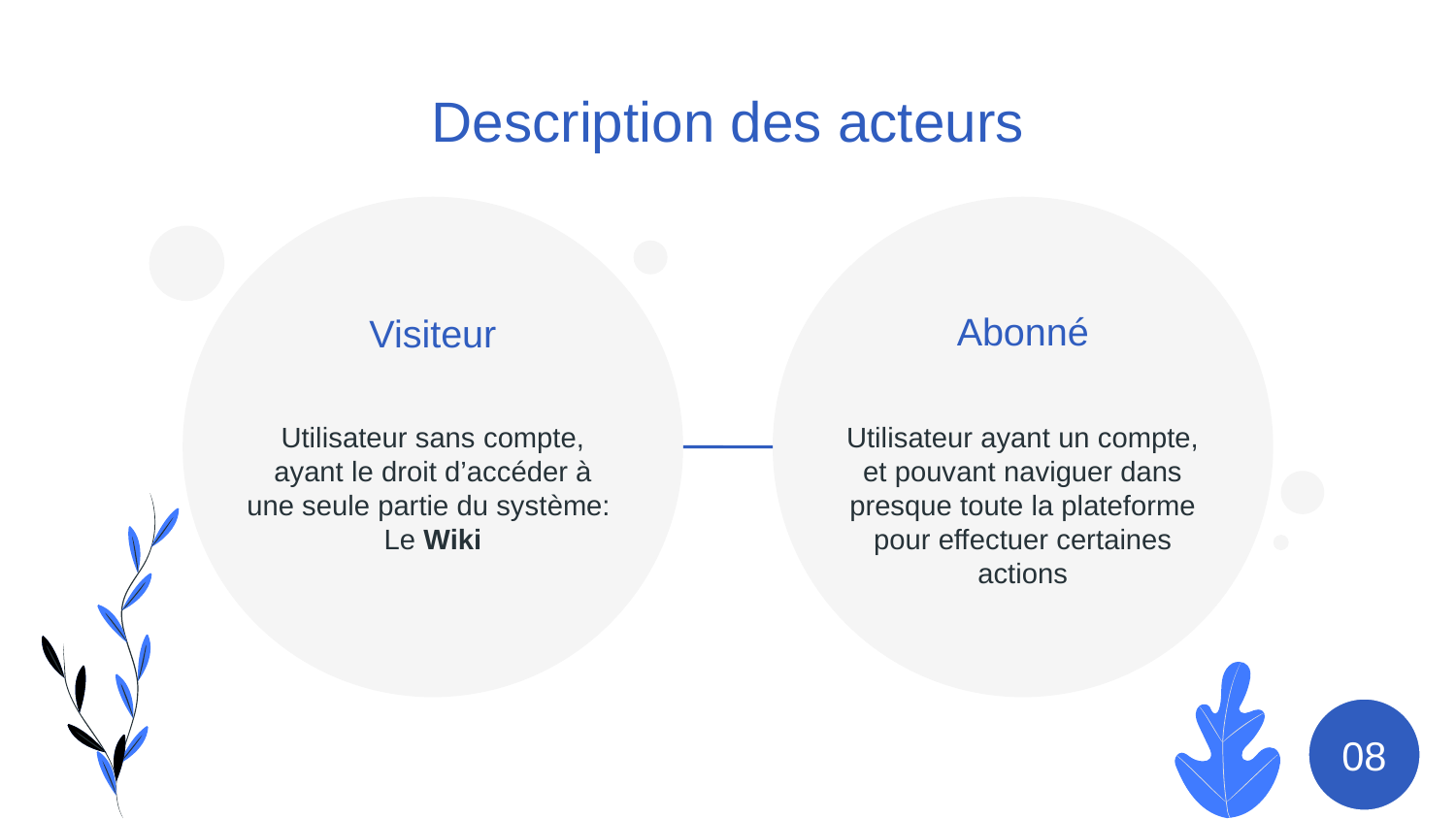

Description des acteurs

Abonné
Visiteur
Utilisateur sans compte, ayant le droit d’accéder à une seule partie du système:
Le Wiki
Utilisateur ayant un compte, et pouvant naviguer dans presque toute la plateforme pour effectuer certaines actions

08